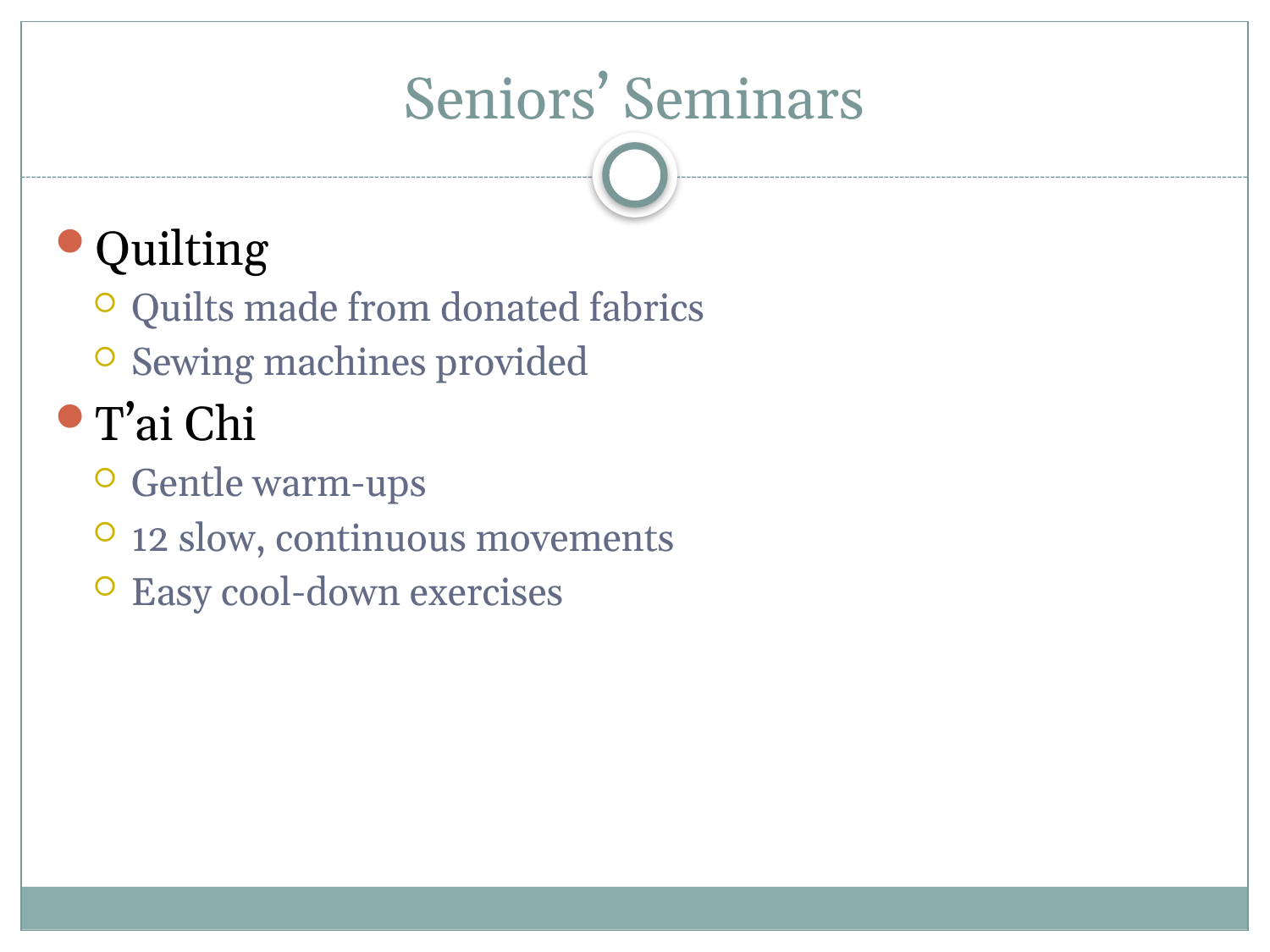

# Seniors’ Seminars
Quilting
Quilts made from donated fabrics
Sewing machines provided
T’ai Chi
Gentle warm-ups
12 slow, continuous movements
Easy cool-down exercises